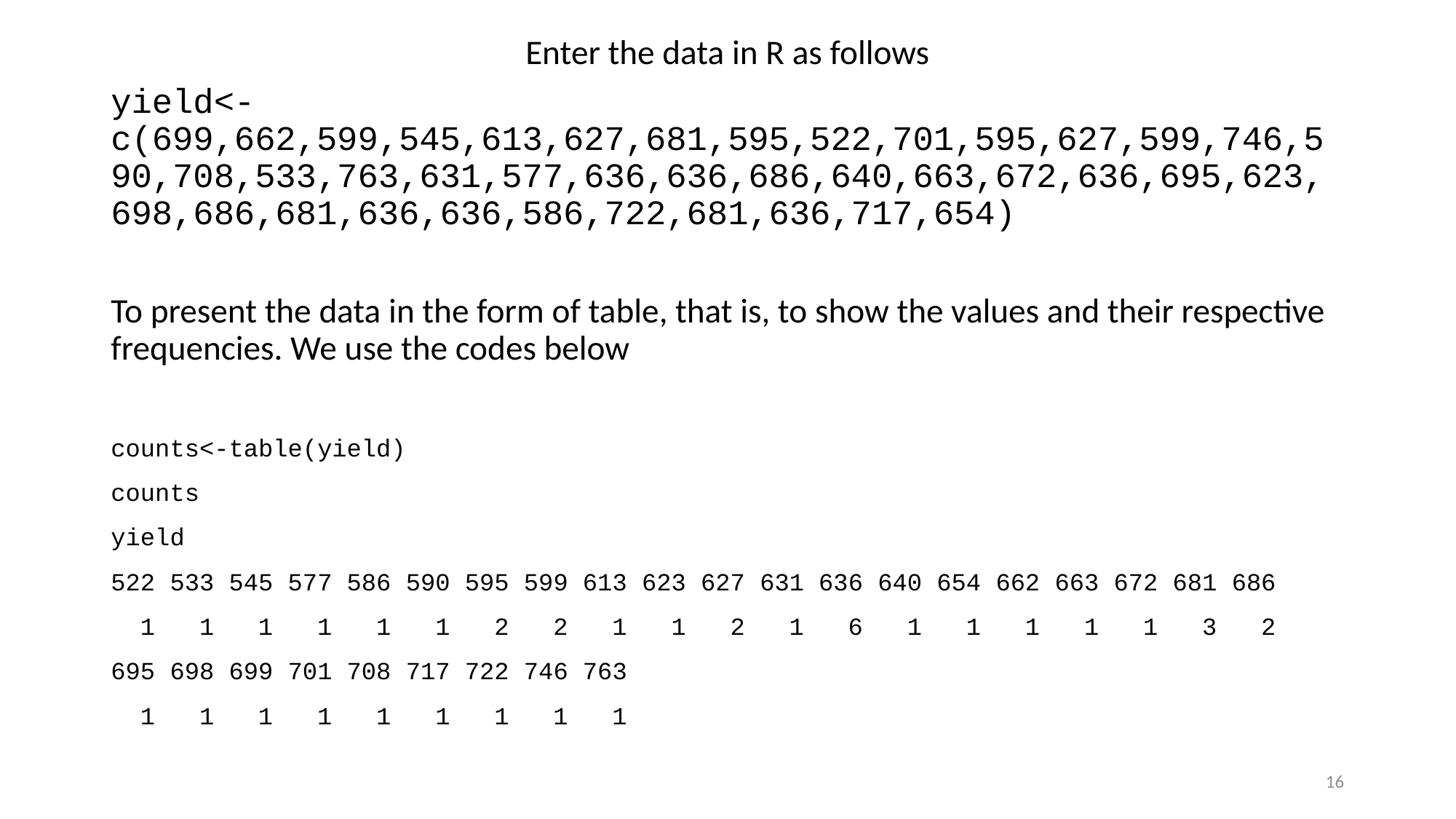

Enter the data in R as follows
yield<-c(699,662,599,545,613,627,681,595,522,701,595,627,599,746,590,708,533,763,631,577,636,636,686,640,663,672,636,695,623,698,686,681,636,636,586,722,681,636,717,654)

To present the data in the form of table, that is, to show the values and their respective frequencies. We use the codes below

counts<-table(yield)
counts
yield
522 533 545 577 586 590 595 599 613 623 627 631 636 640 654 662 663 672 681 686
  1   1   1   1   1   1   2   2   1   1   2   1   6   1   1   1   1   1   3   2
695 698 699 701 708 717 722 746 763
  1   1   1   1   1   1   1   1   1

16